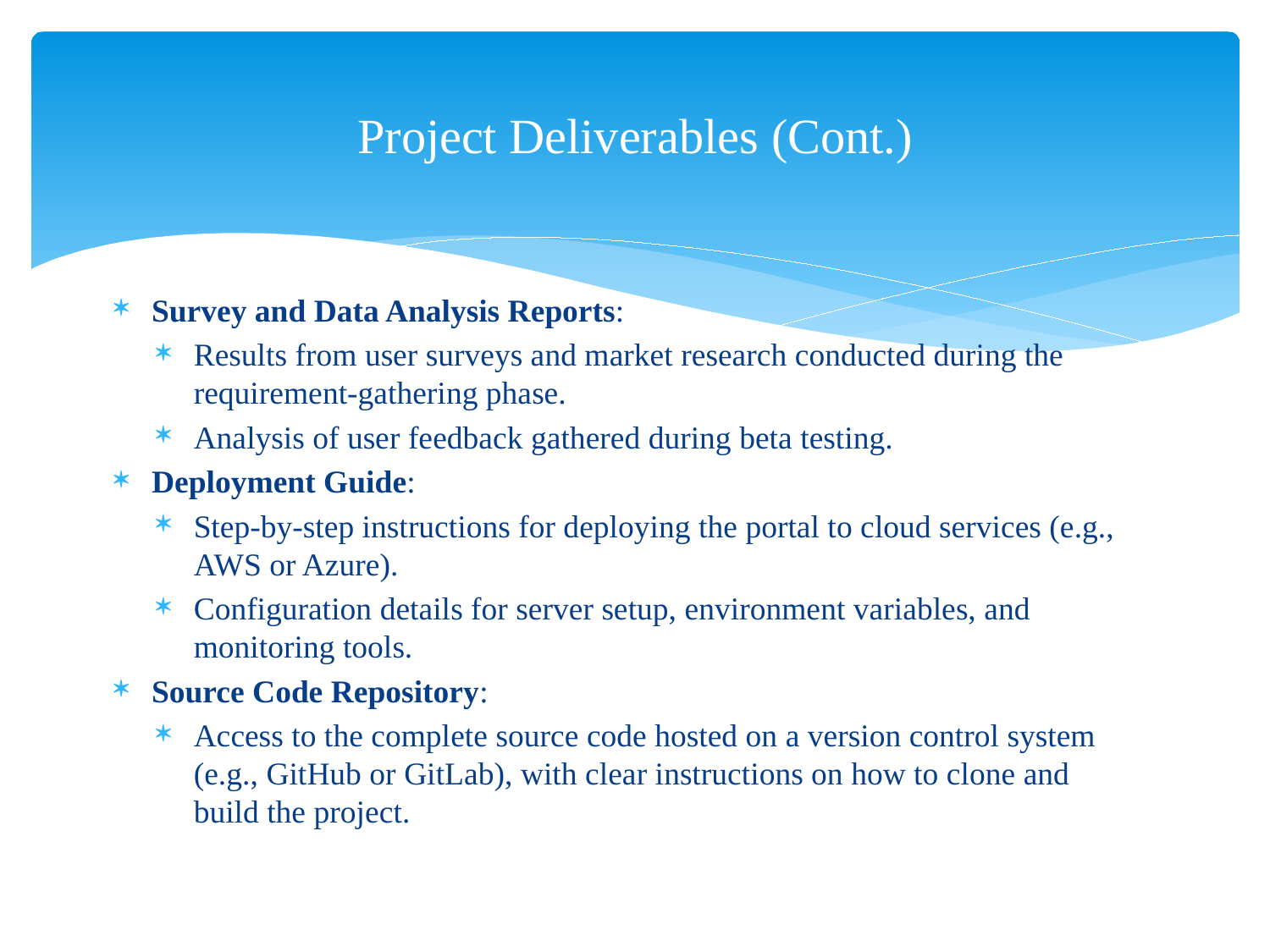

# Project Deliverables (Cont.)
Survey and Data Analysis Reports:
Results from user surveys and market research conducted during the requirement-gathering phase.
Analysis of user feedback gathered during beta testing.
Deployment Guide:
Step-by-step instructions for deploying the portal to cloud services (e.g., AWS or Azure).
Configuration details for server setup, environment variables, and monitoring tools.
Source Code Repository:
Access to the complete source code hosted on a version control system (e.g., GitHub or GitLab), with clear instructions on how to clone and build the project.